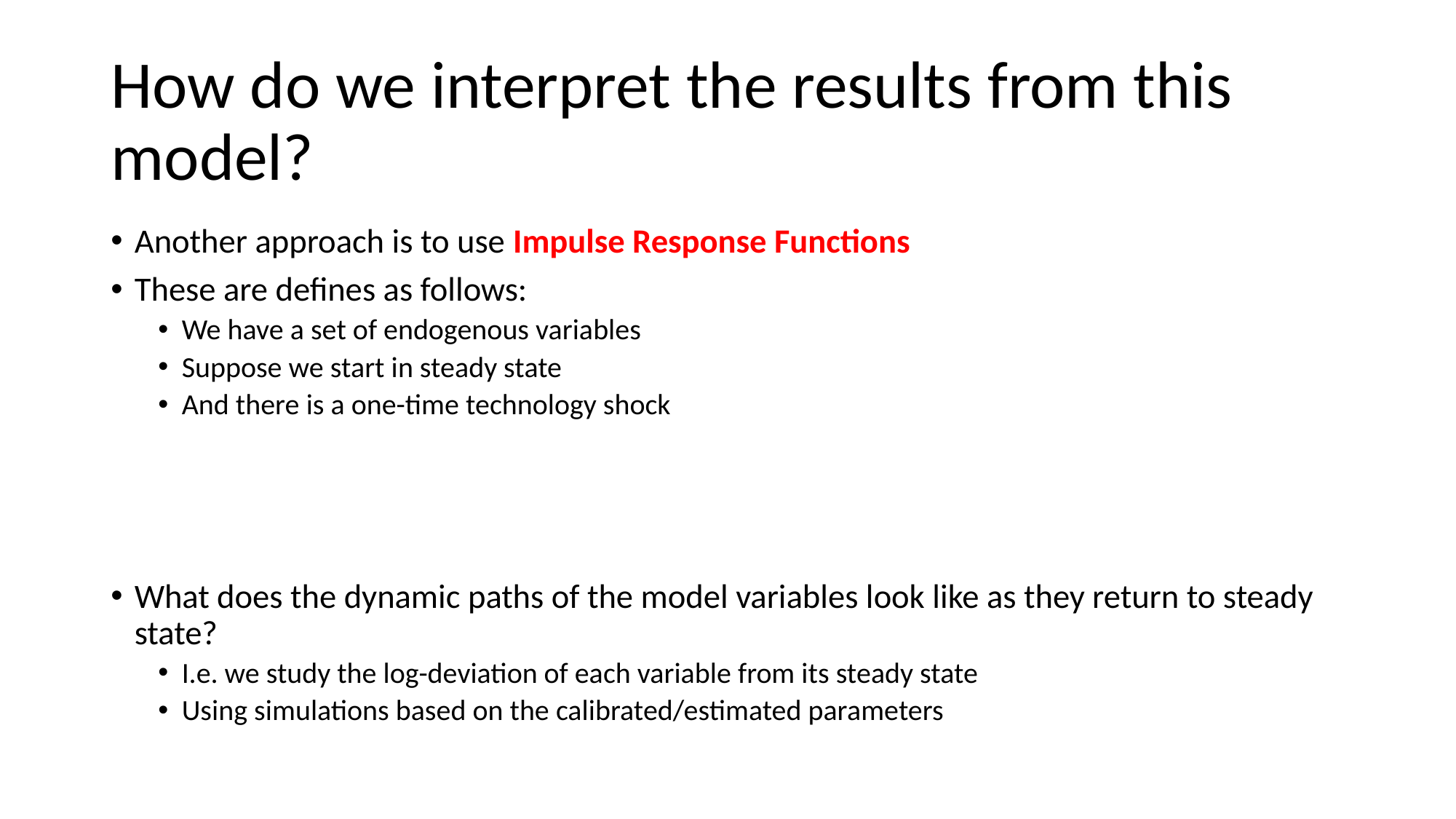

# How do we interpret the results from this model?
Another approach is to use Impulse Response Functions
These are defines as follows:
We have a set of endogenous variables
Suppose we start in steady state
And there is a one-time technology shock

What does the dynamic paths of the model variables look like as they return to steady state?
I.e. we study the log-deviation of each variable from its steady state
Using simulations based on the calibrated/estimated parameters